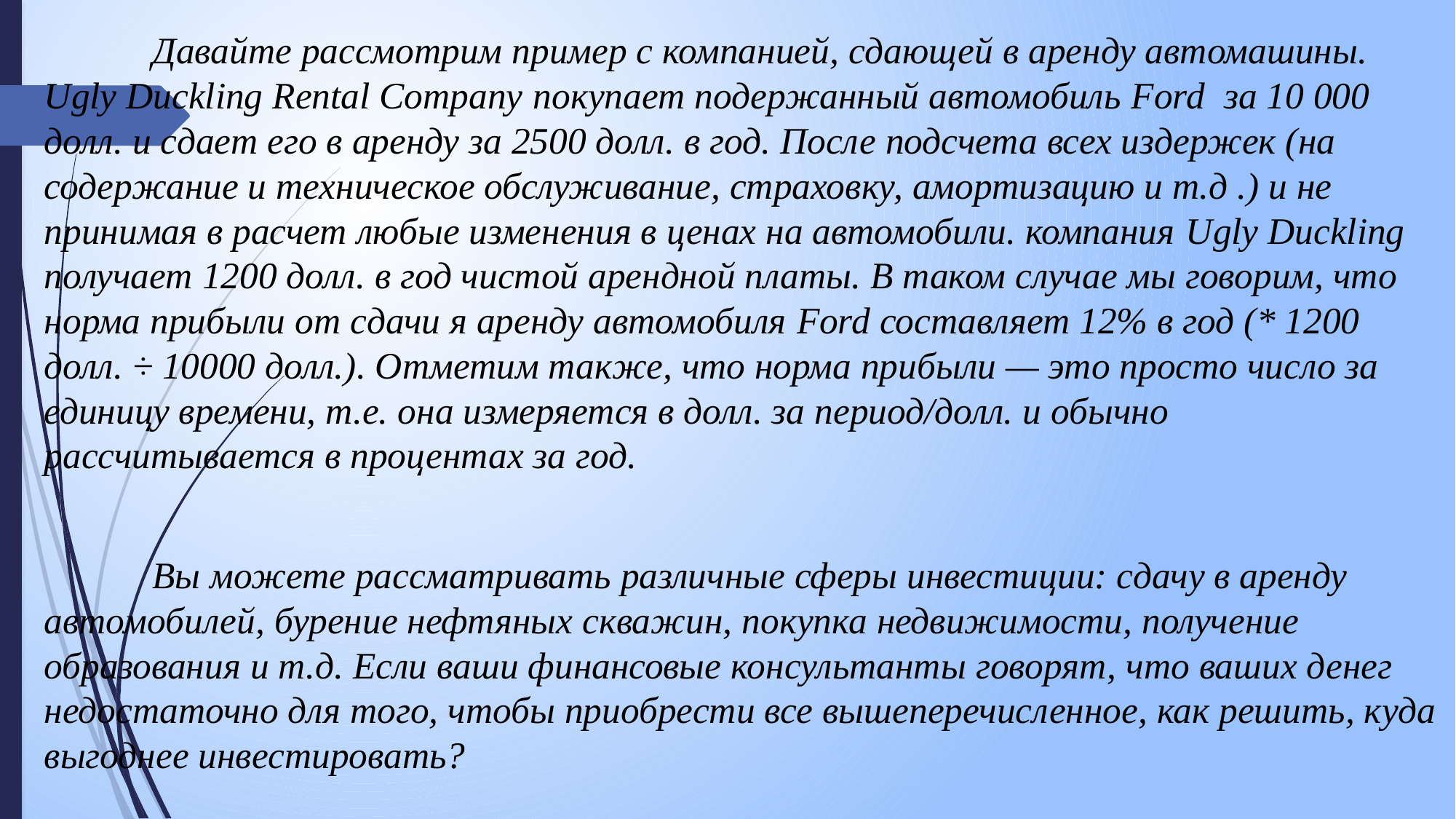

Давайте рассмотрим пример с компанией, сдающей в аренду автомашины. Ugly Duckling Rental Company покупает подержанный автомобиль Ford  за 10 000 долл. и сдает его в аренду за 2500 долл. в год. После подсчета всех издержек (на содержание и техническое обслуживание, страховку, амортизацию и т.д .) и не принимая в расчет любые изменения в ценах на автомобили. компания Ugly Duckling получает 1200 долл. в год чистой арендной платы. В таком случае мы говорим, что норма прибыли от сдачи я аренду автомобиля Ford составляет 12% в год (* 1200 долл. ÷ 10000 долл.). Отметим также, что норма прибыли — это просто число за единицу времени, т.е. она измеряется в долл. за период/долл. и обычно рассчитывается в процентах за год.

	Вы можете рассматривать различные сферы инвестиции: сдачу в аренду автомобилей, бурение нефтяных скважин, покупка недвижимости, получение образования и т.д. Если ваши финансовые консультанты говорят, что ваших денег недостаточно для того, чтобы приобрести все вышеперечисленное, как решить, куда выгоднее инвестировать?